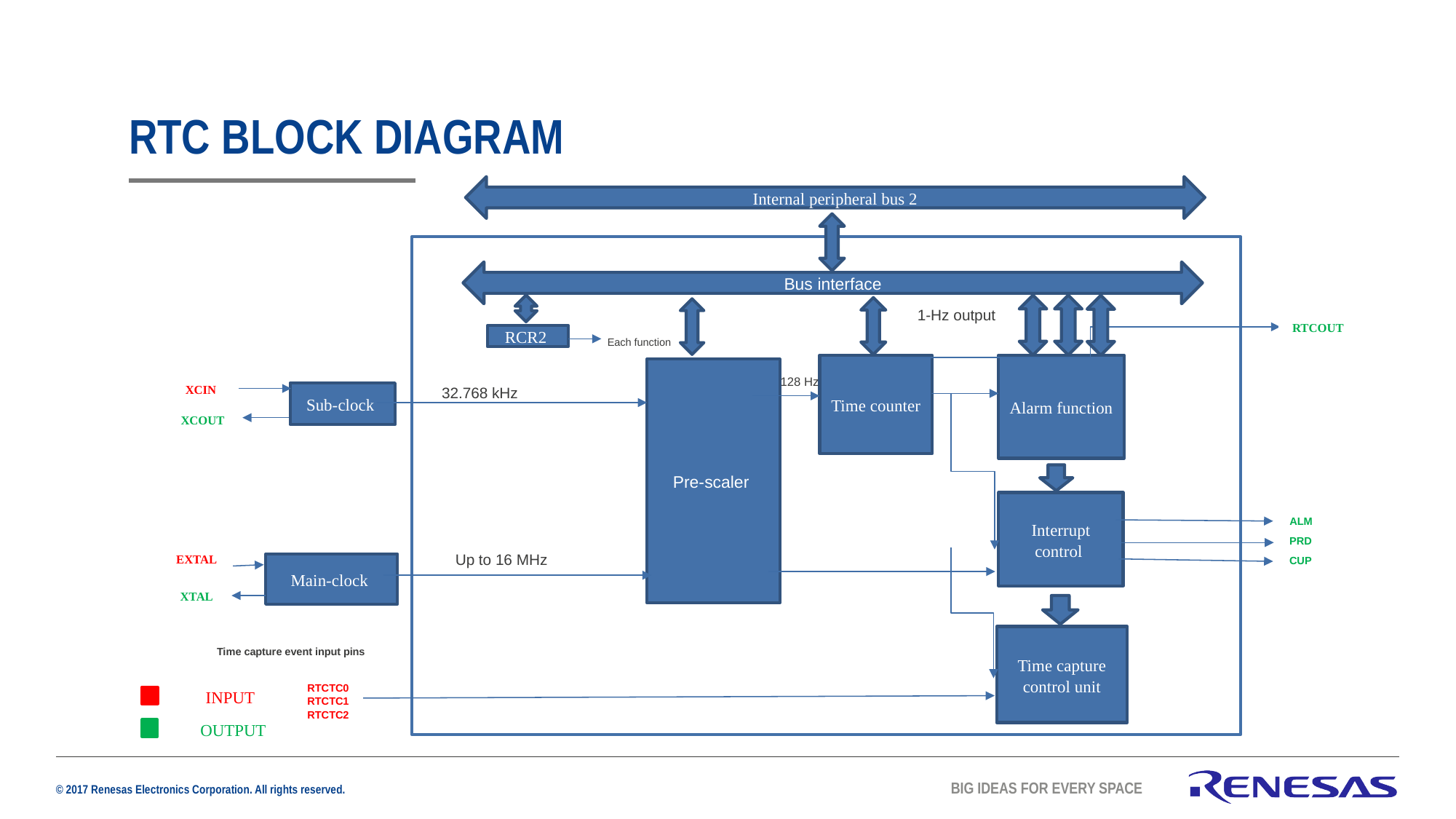

# RTC BLOCK DIAGRAM
Internal peripheral bus 2

Bus interface

RCR2
Each function
Time counter
Alarm function
Pre-scaler

Interrupt control

Time capture control unit

Sub-clock
Main-clock
RTCOUT
XCIN
XCOUT

EXTAL

XTAL
Time capture event input pins
RTCTC0
RTCTC1
RTCTC2
INPUT

OUTPUT

1-Hz output
128 Hz
32.768 kHz
ALM
PRD
Up to 16 MHz
CUP